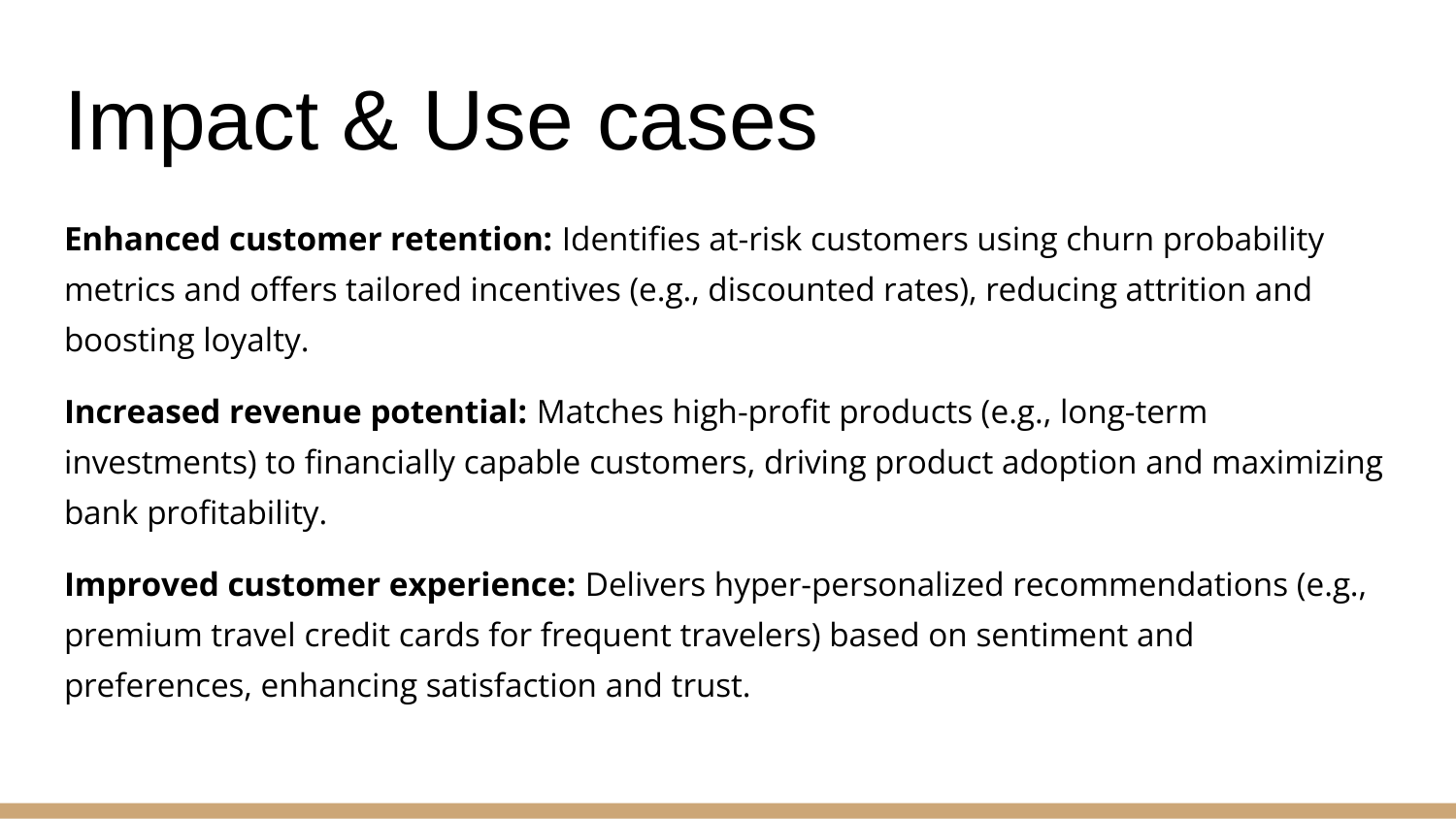

# Impact & Use cases
Enhanced customer retention: Identifies at-risk customers using churn probability metrics and offers tailored incentives (e.g., discounted rates), reducing attrition and boosting loyalty.
Increased revenue potential: Matches high-profit products (e.g., long-term investments) to financially capable customers, driving product adoption and maximizing bank profitability.
Improved customer experience: Delivers hyper-personalized recommendations (e.g., premium travel credit cards for frequent travelers) based on sentiment and preferences, enhancing satisfaction and trust.